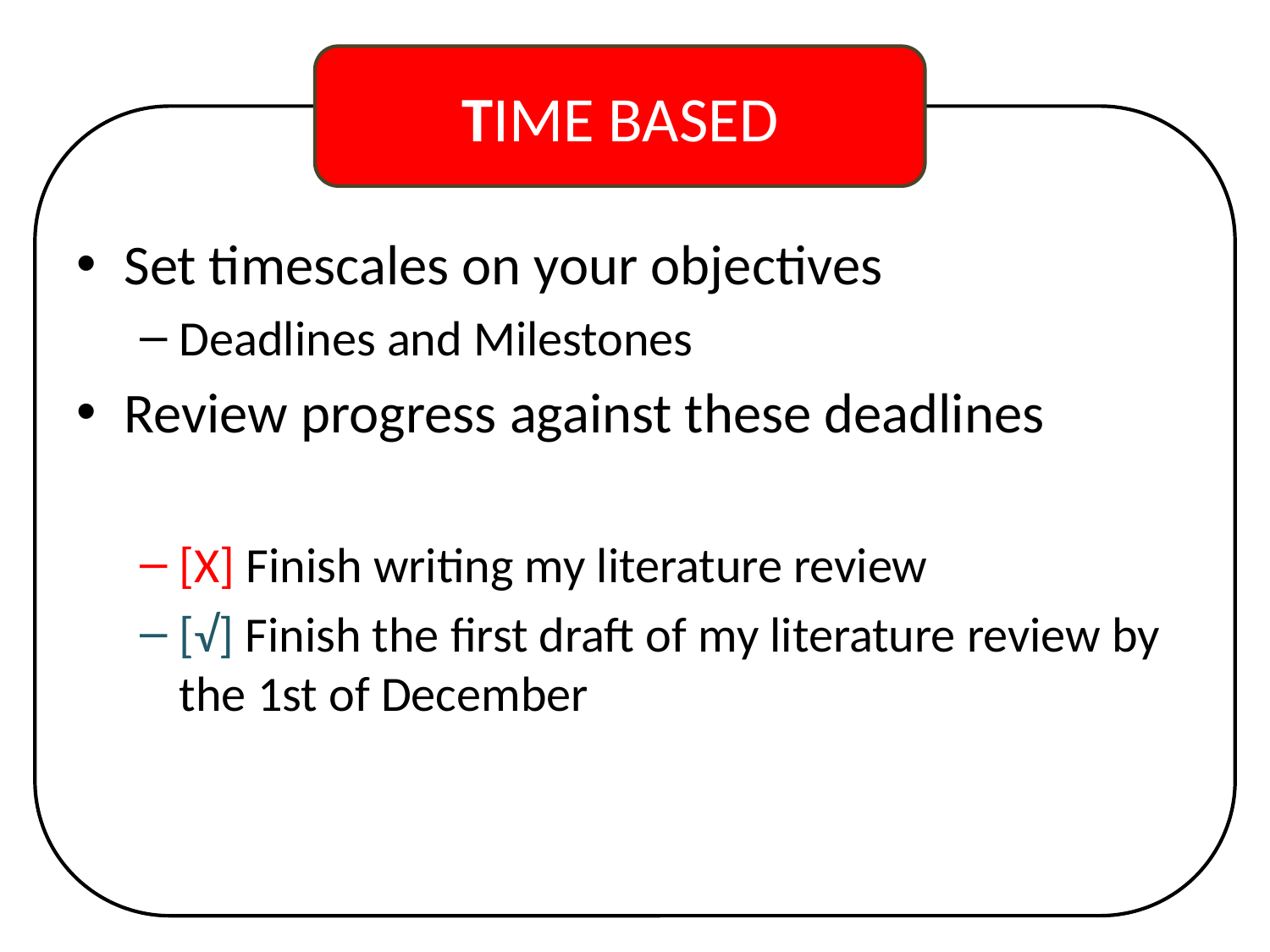

TIME BASED

Set timescales on your objectives
Deadlines and Milestones
Review progress against these deadlines

[X] Finish writing my literature review
[√] Finish the first draft of my literature review by the 1st of December